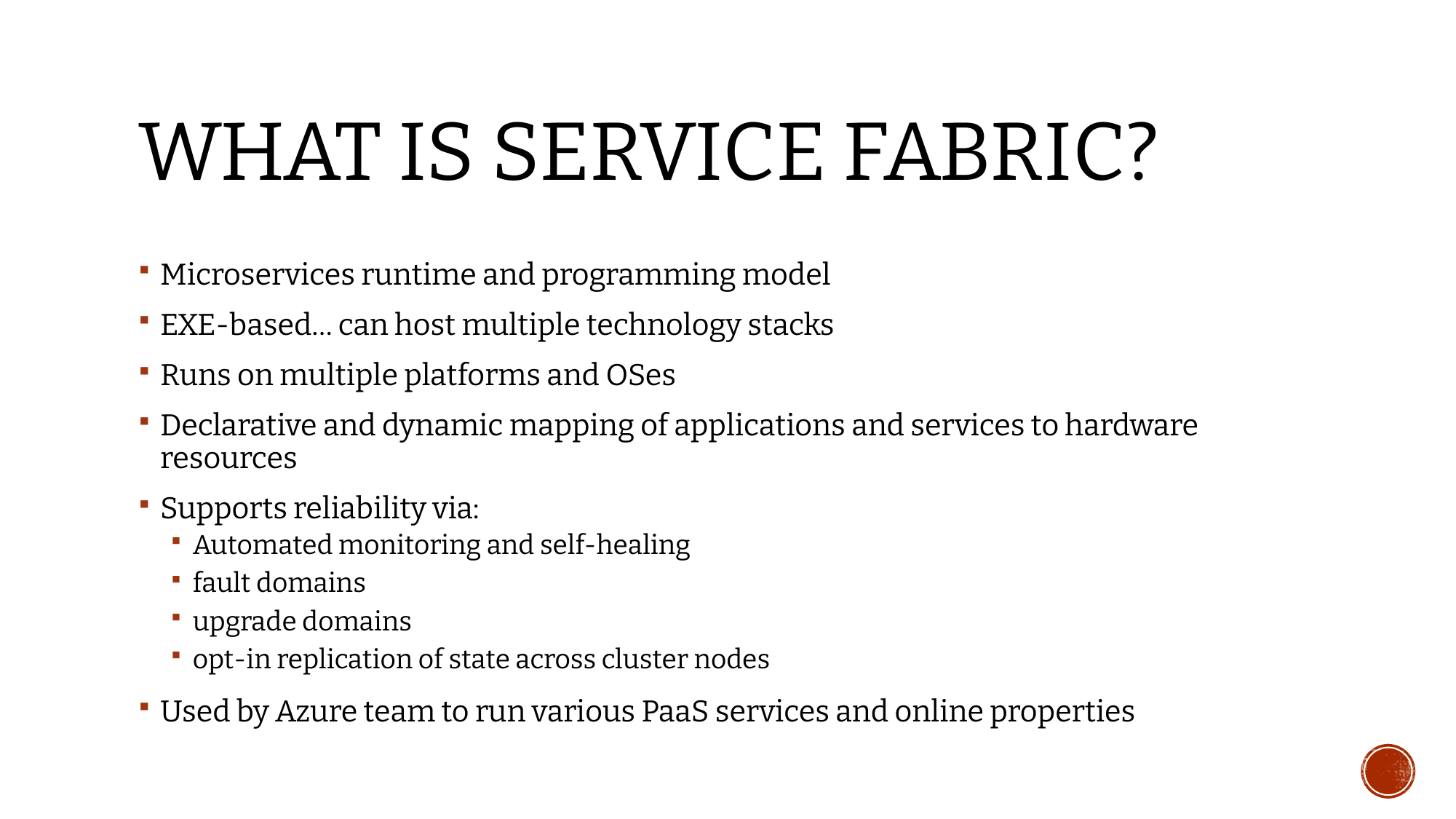

# What Is Service Fabric?
Microservices runtime and programming model
EXE-based… can host multiple technology stacks
Runs on multiple platforms and OSes
Declarative and dynamic mapping of applications and services to hardware resources
Supports reliability via:
Automated monitoring and self-healing
fault domains
upgrade domains
opt-in replication of state across cluster nodes
Used by Azure team to run various PaaS services and online properties